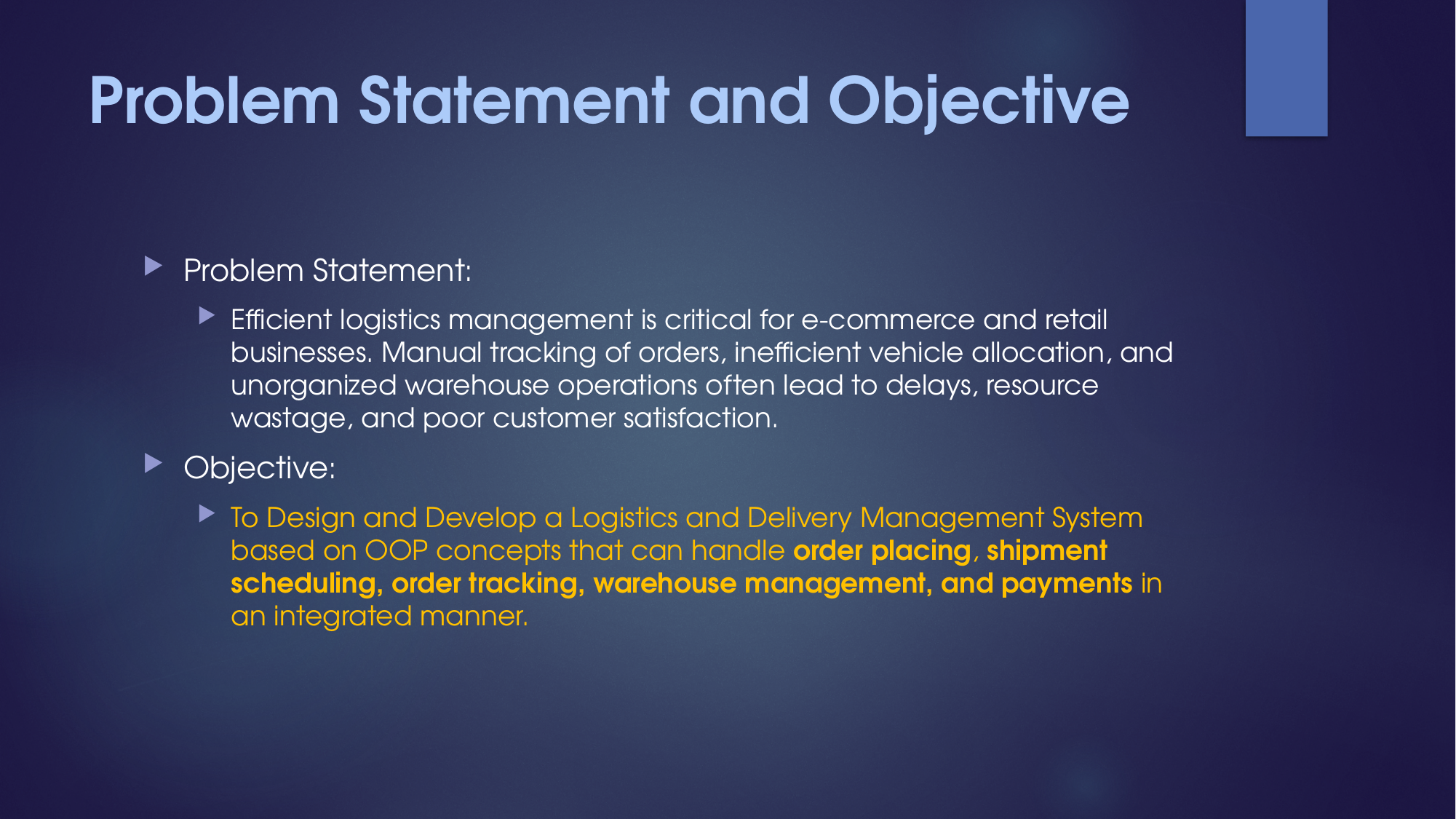

# Problem Statement and Objective
Problem Statement:
Efficient logistics management is critical for e-commerce and retail businesses. Manual tracking of orders, inefficient vehicle allocation, and unorganized warehouse operations often lead to delays, resource wastage, and poor customer satisfaction.
Objective:
To Design and Develop a Logistics and Delivery Management System based on OOP concepts that can handle order placing, shipment scheduling, order tracking, warehouse management, and payments in an integrated manner.